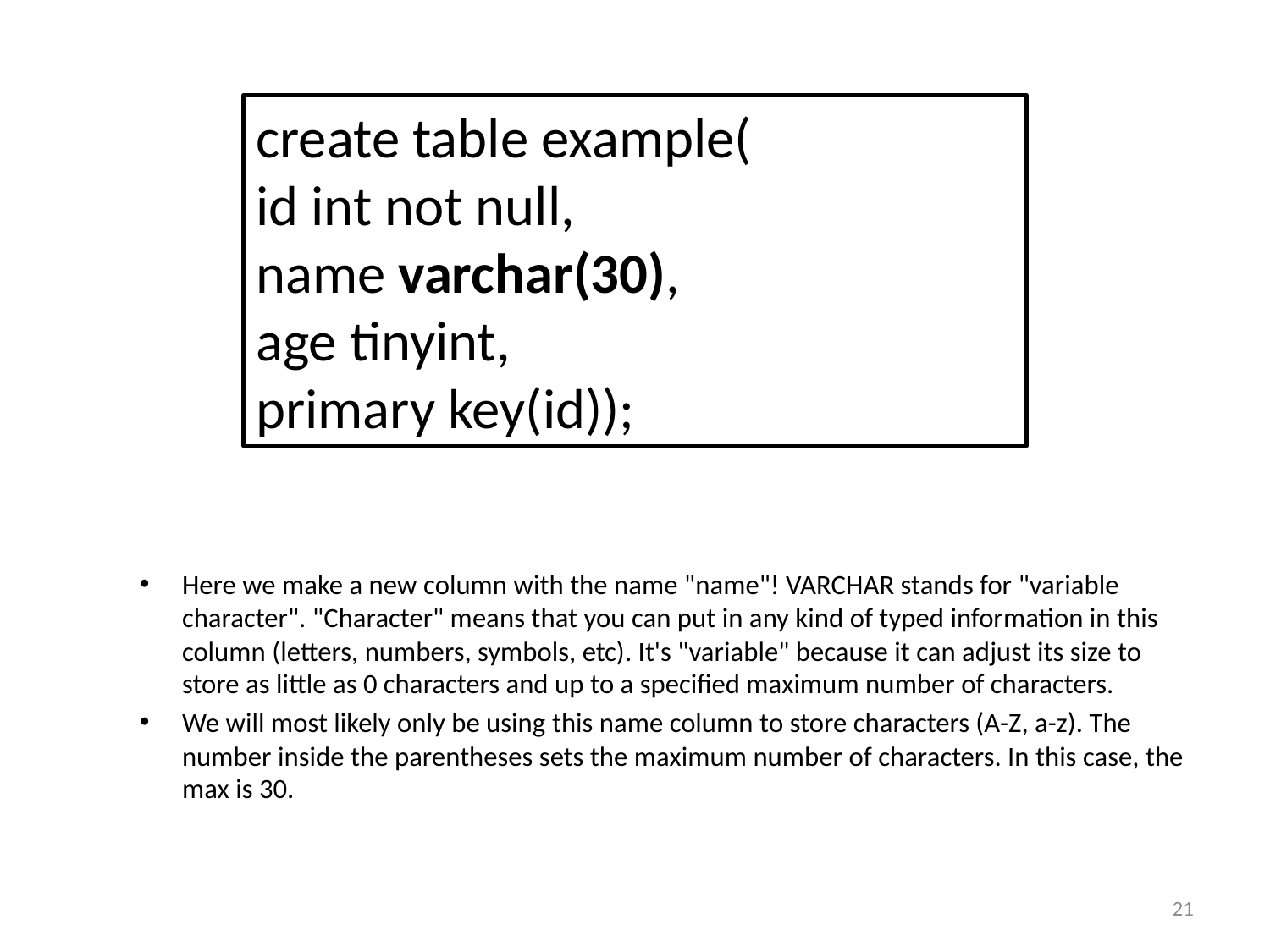

create table example(
id int not null,
name varchar(30),
age tinyint,
primary key(id));
Here we make a new column with the name "name"! VARCHAR stands for "variable character". "Character" means that you can put in any kind of typed information in this column (letters, numbers, symbols, etc). It's "variable" because it can adjust its size to store as little as 0 characters and up to a specified maximum number of characters.
We will most likely only be using this name column to store characters (A-Z, a-z). The number inside the parentheses sets the maximum number of characters. In this case, the max is 30.
21